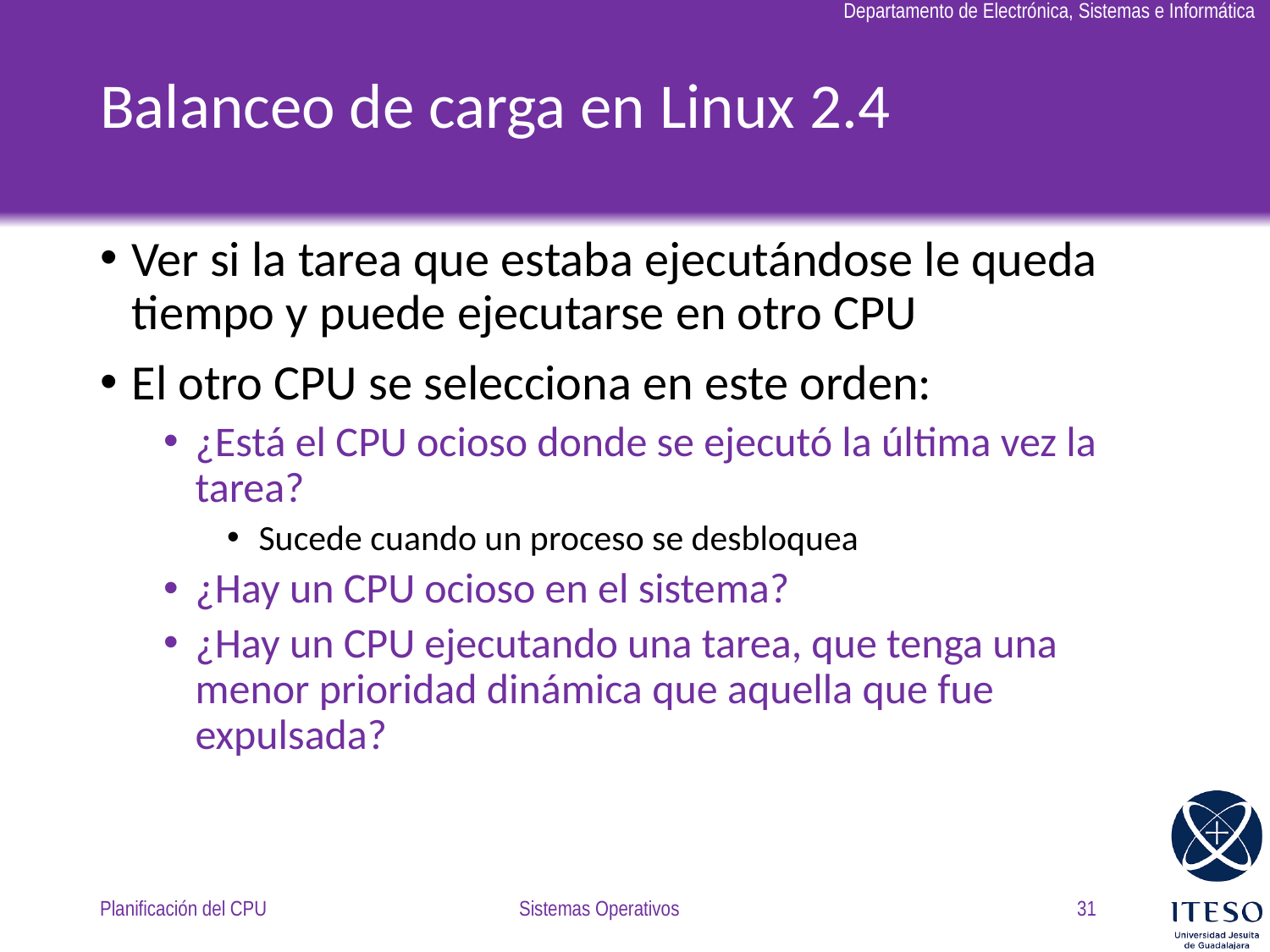

# Balanceo de carga en Linux 2.4
Ver si la tarea que estaba ejecutándose le queda tiempo y puede ejecutarse en otro CPU
El otro CPU se selecciona en este orden:
¿Está el CPU ocioso donde se ejecutó la última vez la tarea?
Sucede cuando un proceso se desbloquea
¿Hay un CPU ocioso en el sistema?
¿Hay un CPU ejecutando una tarea, que tenga una menor prioridad dinámica que aquella que fue expulsada?

Planificación del CPU
Sistemas Operativos
31